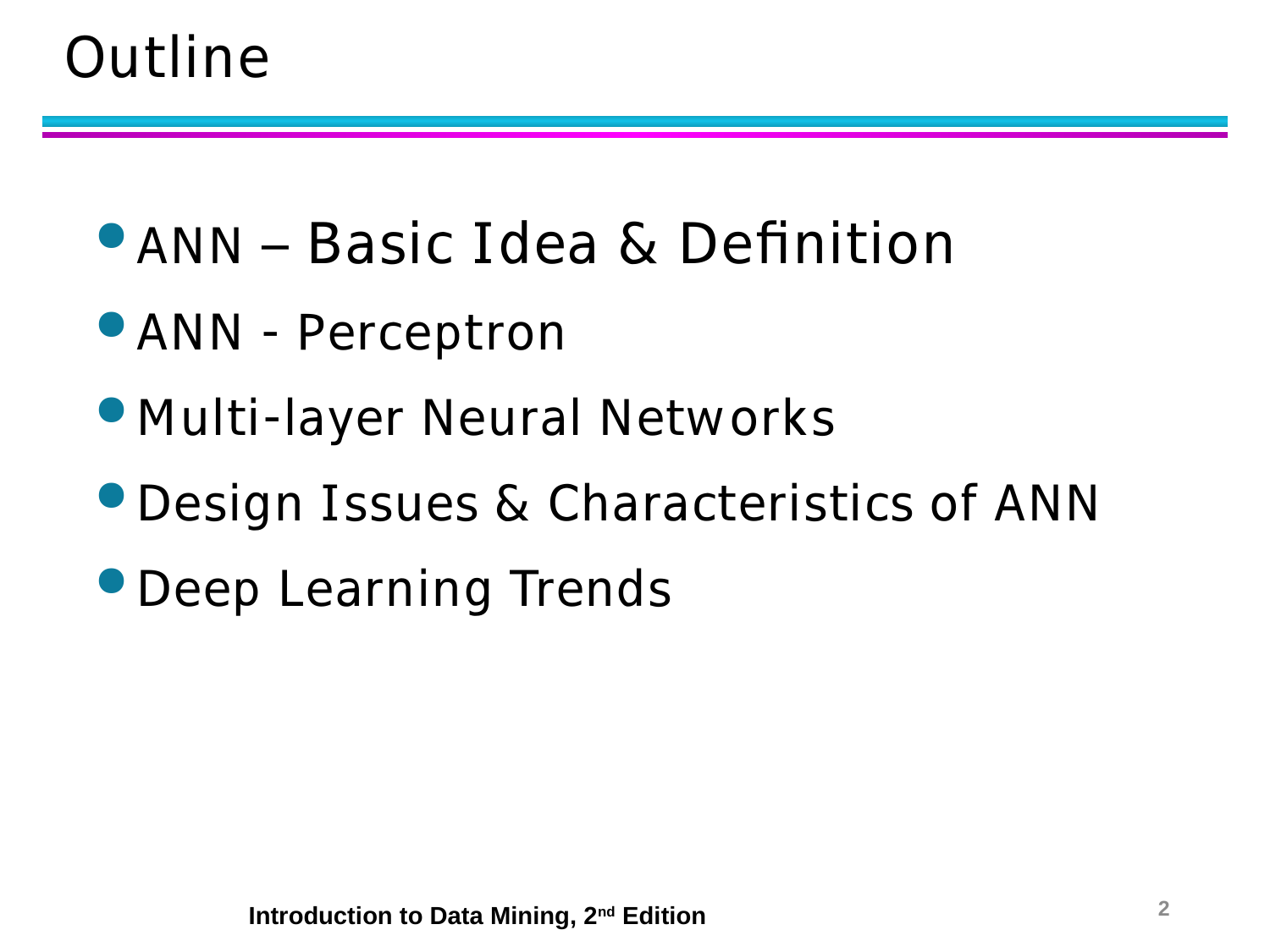

# Outline
ANN – Basic Idea & Definition
ANN - Perceptron
Multi-layer Neural Networks
Design Issues & Characteristics of ANN
Deep Learning Trends
2
		     Introduction to Data Mining, 2nd Edition